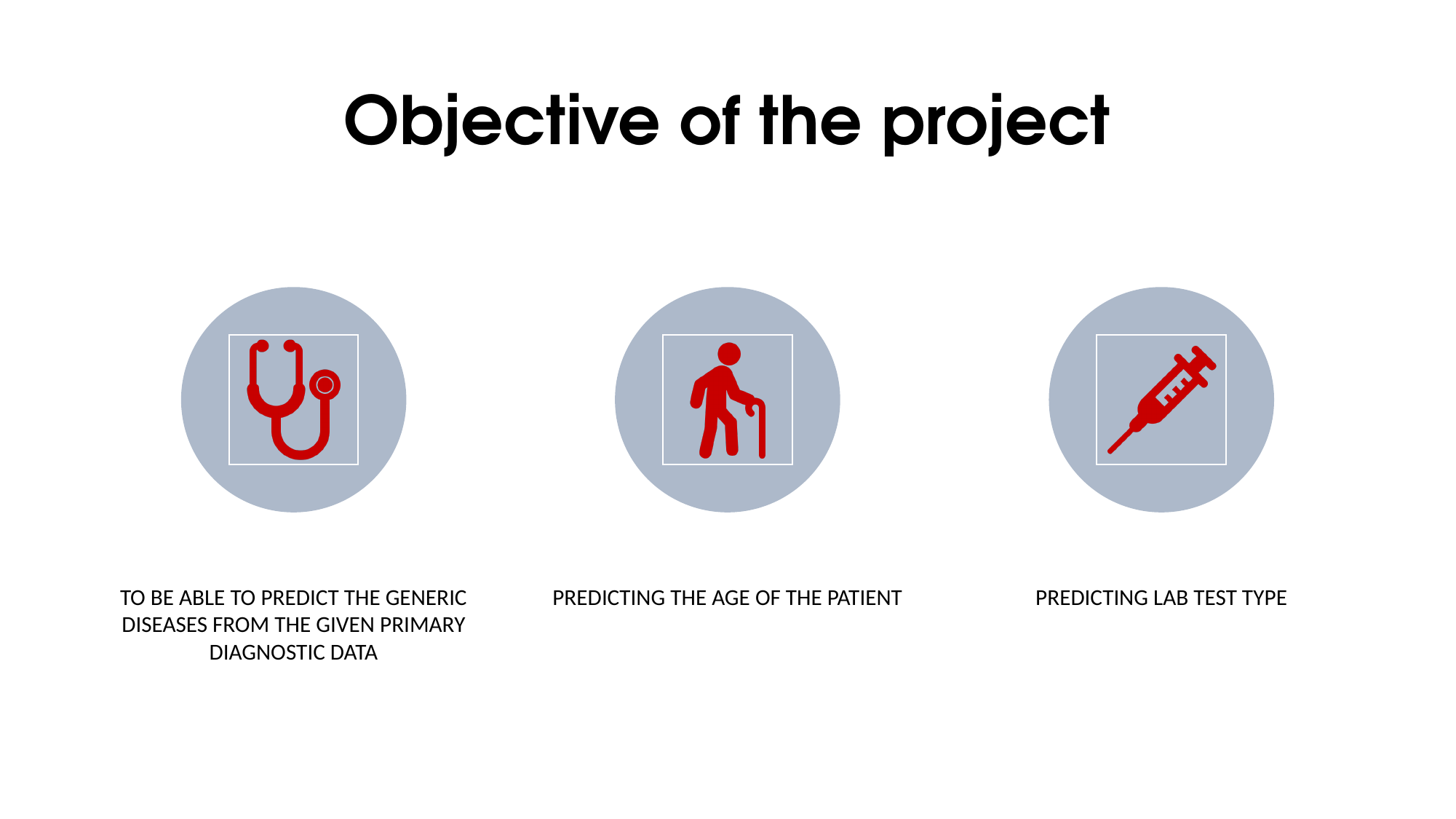

# Objective of the project
To be able to predict the generic diseases from the given primary diagnostic data
Predicting the age of the patient
Predicting Lab test type